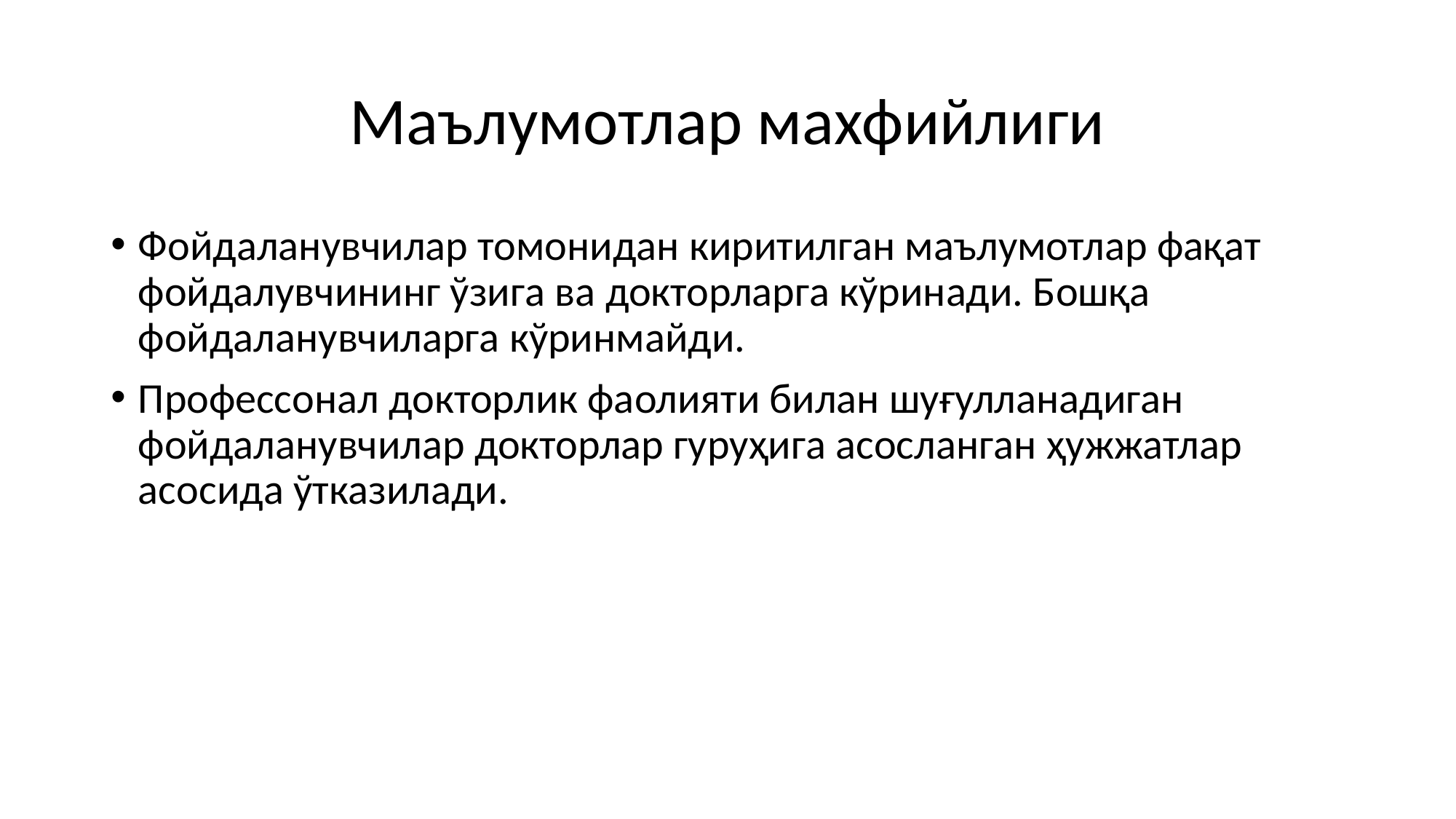

# Маълумотлар махфийлиги
Фойдаланувчилар томонидан киритилган маълумотлар фақат фойдалувчининг ўзига ва докторларга кўринади. Бошқа фойдаланувчиларга кўринмайди.
Профессонал докторлик фаолияти билан шуғулланадиган фойдаланувчилар докторлар гуруҳига асосланган ҳужжатлар асосида ўтказилади.